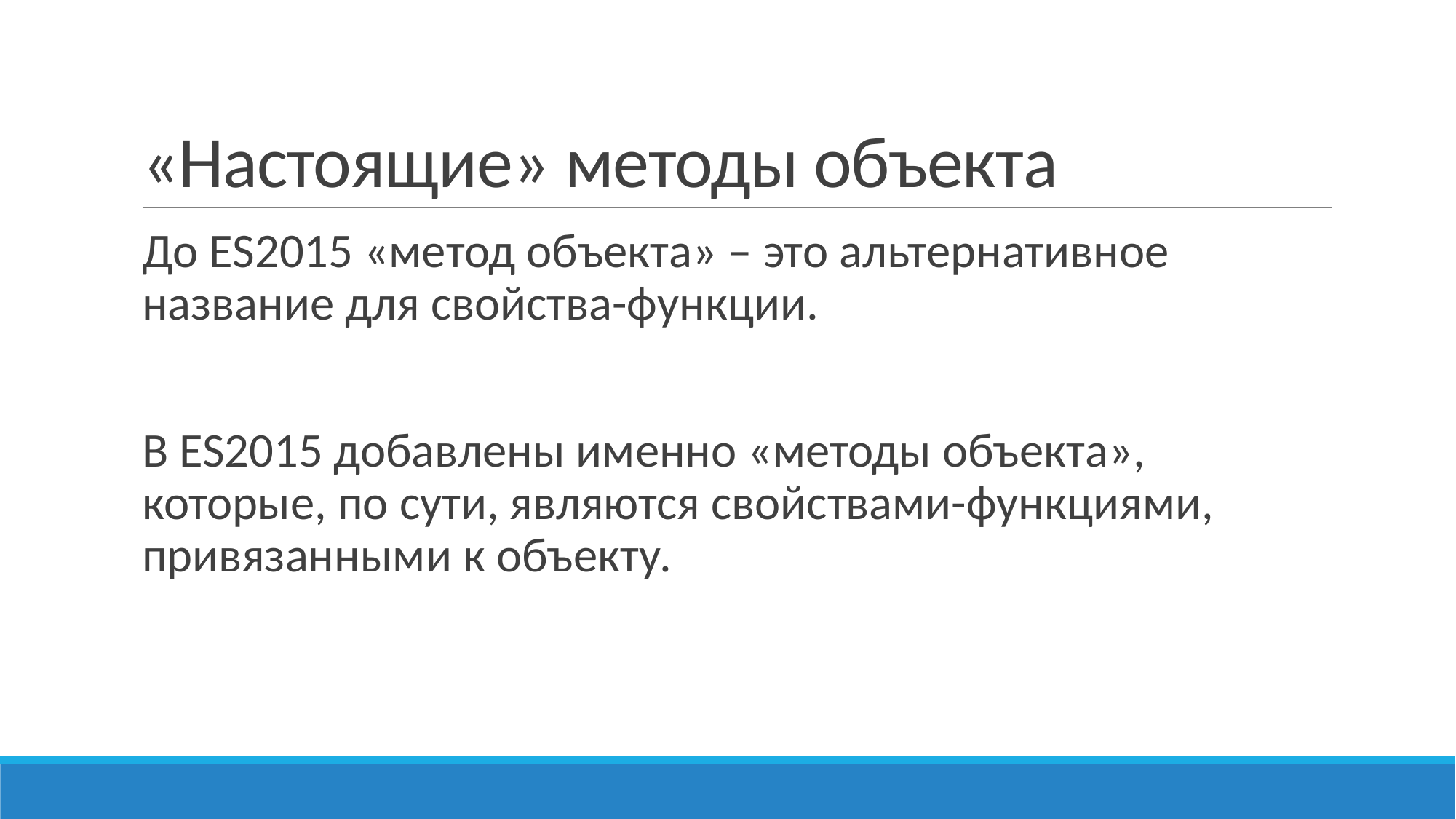

# «Настоящие» методы объекта
До ES2015 «метод объекта» – это альтернативное название для свойства-функции.

В ES2015 добавлены именно «методы объекта», которые, по сути, являются свойствами-функциями, привязанными к объекту.